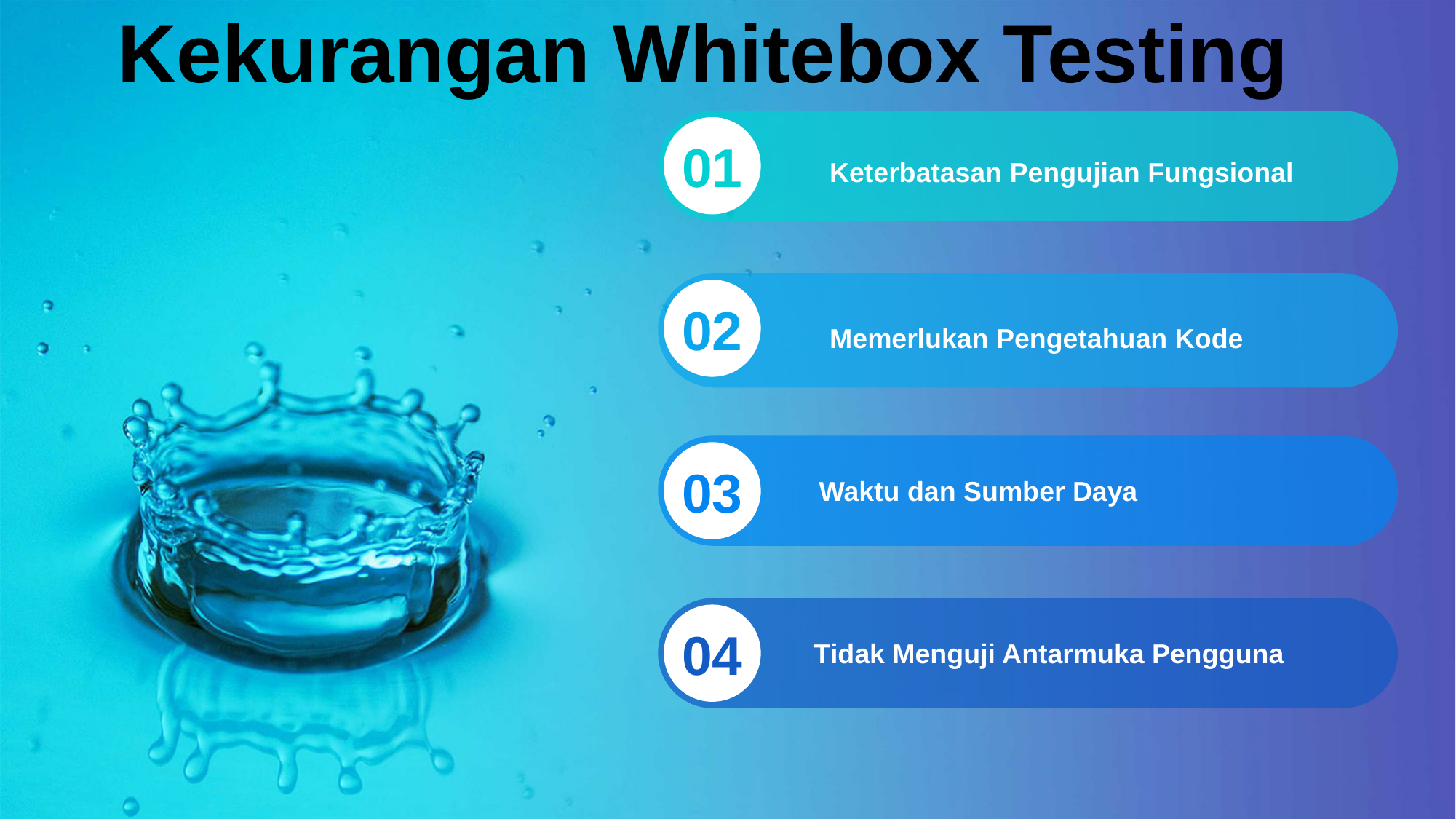

Kekurangan Whitebox Testing

01
Keterbatasan Pengujian Fungsional

02
Memerlukan Pengetahuan Kode

03
Waktu dan Sumber Daya

04
Tidak Menguji Antarmuka Pengguna